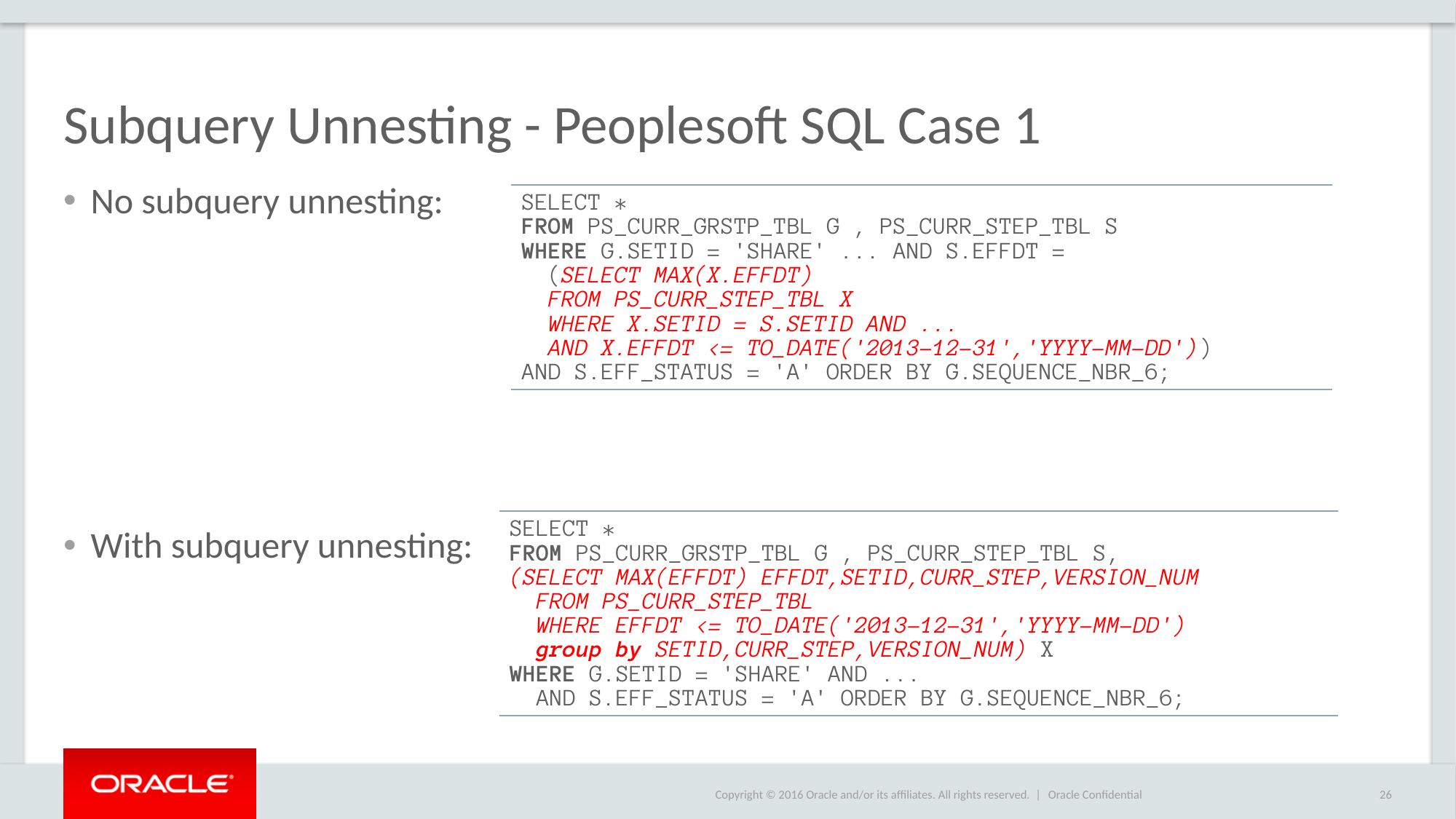

# Subquery Unnesting - Peoplesoft SQL Case 1
No subquery unnesting:

With subquery unnesting:
| SELECT \* FROM PS\_CURR\_GRSTP\_TBL G , PS\_CURR\_STEP\_TBL S WHERE G.SETID = 'SHARE' ... AND S.EFFDT = (SELECT MAX(X.EFFDT) FROM PS\_CURR\_STEP\_TBL X WHERE X.SETID = S.SETID AND ... AND X.EFFDT <= TO\_DATE('2013-12-31','YYYY-MM-DD')) AND S.EFF\_STATUS = 'A' ORDER BY G.SEQUENCE\_NBR\_6; |
| --- |
| SELECT \* FROM PS\_CURR\_GRSTP\_TBL G , PS\_CURR\_STEP\_TBL S, (SELECT MAX(EFFDT) EFFDT,SETID,CURR\_STEP,VERSION\_NUM FROM PS\_CURR\_STEP\_TBL WHERE EFFDT <= TO\_DATE('2013-12-31','YYYY-MM-DD') group by SETID,CURR\_STEP,VERSION\_NUM) X WHERE G.SETID = 'SHARE' AND ... AND S.EFF\_STATUS = 'A' ORDER BY G.SEQUENCE\_NBR\_6; |
| --- |
Oracle Confidential
26